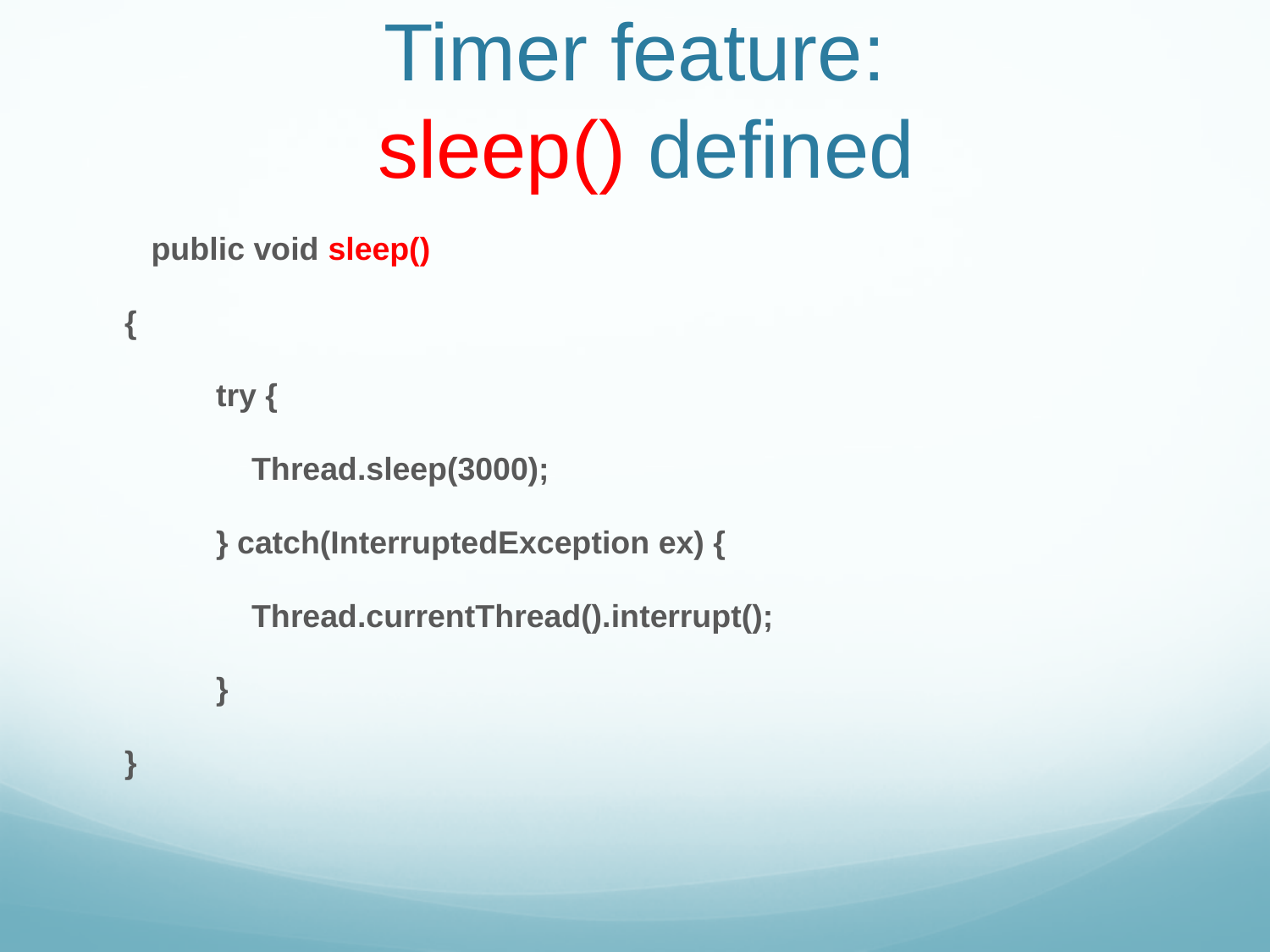

# Timer feature: sleep() defined
       public void sleep()
    {
    	try {
    	    Thread.sleep(3000);
    	} catch(InterruptedException ex) {
    	    Thread.currentThread().interrupt();
    	}
    }